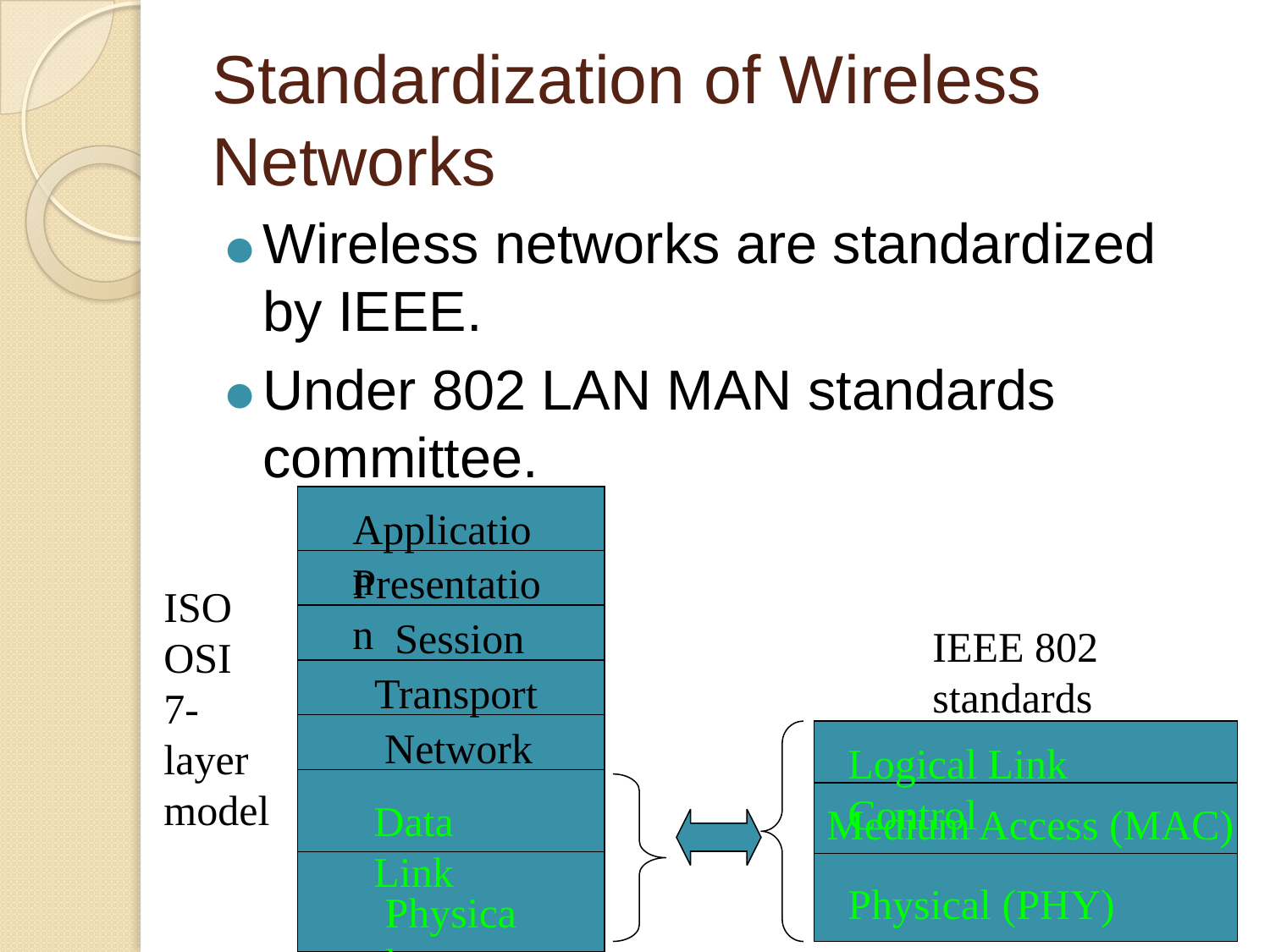

# Standardization of Wireless Networks
Wireless networks are standardized by IEEE.
Under 802 LAN MAN standards committee.

Application
Presentation
ISO
OSI
7-layer
model
Session
Transport
Network
Data Link
Physical
IEEE 802
standards

Logical Link Control

Medium Access (MAC)

Physical (PHY)